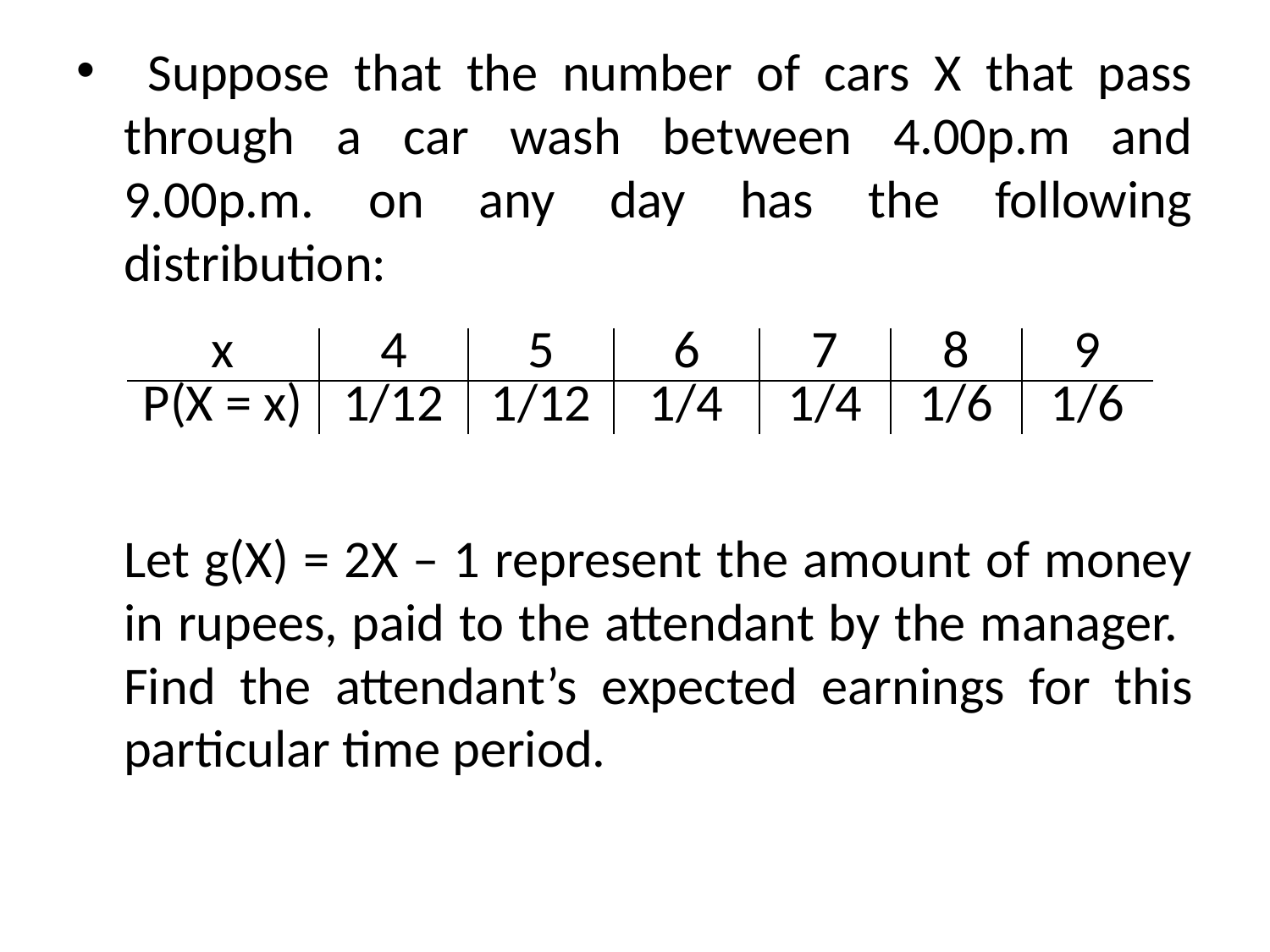

Suppose that the number of cars X that pass through a car wash between 4.00p.m and 9.00p.m. on any day has the following distribution:

	Let g(X) = 2X – 1 represent the amount of money in rupees, paid to the attendant by the manager.  Find the attendant’s expected earnings for this particular time period.

| x | 4 | 5 | 6 | 7 | 8 | 9 |
| --- | --- | --- | --- | --- | --- | --- |
| P(X = x) | 1/12 | 1/12 | 1/4 | 1/4 | 1/6 | 1/6 |